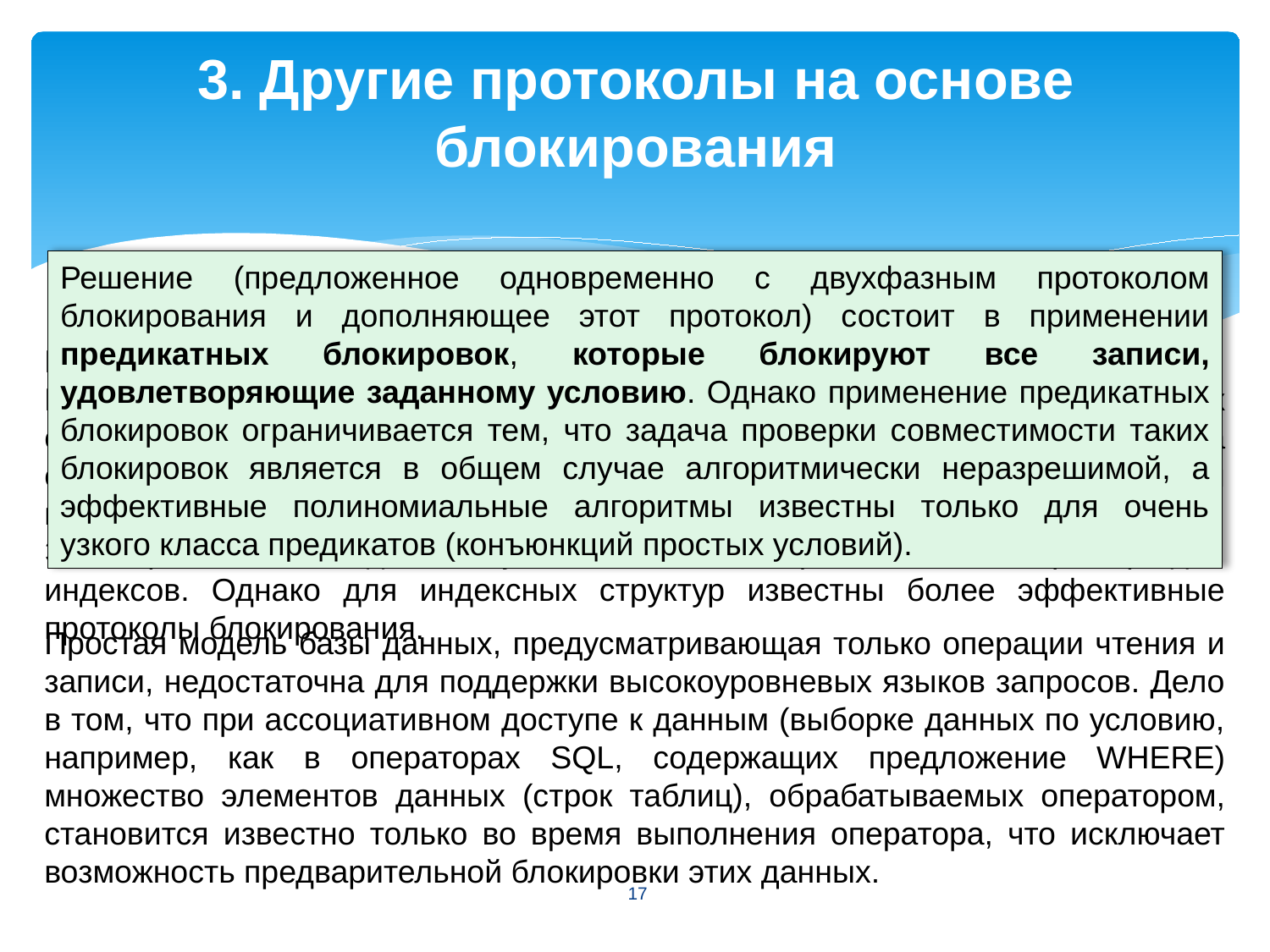

# 3. Другие протоколы на основе блокирования
Решение (предложенное одновременно с двухфазным протоколом блокирования и дополняющее этот протокол) состоит в применении предикатных блокировок, которые блокируют все записи, удовлетворяющие заданному условию. Однако применение предикатных блокировок ограничивается тем, что задача проверки совместимости таких блокировок является в общем случае алгоритмически неразрешимой, а эффективные полиномиальные алгоритмы известны только для очень узкого класса предикатов (конъюнкций простых условий).
Не все протоколы, использующие блокировки, являются двухфазными. Протокол WTL (write-only tree locking), предполагающий, что база данных структурирована в виде иерархического дерева. Работа этого протокола основана на том, что структура дерева накладывает ограничения на пути навигации в данных: допускаются только переходы от предков к потомкам. Этот протокол свободен от тупиков и мог бы применяться, например, для индексов. Однако для индексных структур известны более эффективные протоколы блокирования.
Простая модель базы данных, предусматривающая только операции чтения и записи, недостаточна для поддержки высокоуровневых языков запросов. Дело в том, что при ассоциативном доступе к данным (выборке данных по условию, например, как в операторах SQL, содержащих предложение WHERE) множество элементов данных (строк таблиц), обрабатываемых оператором, становится известно только во время выполнения оператора, что исключает возможность предварительной блокировки этих данных.
17